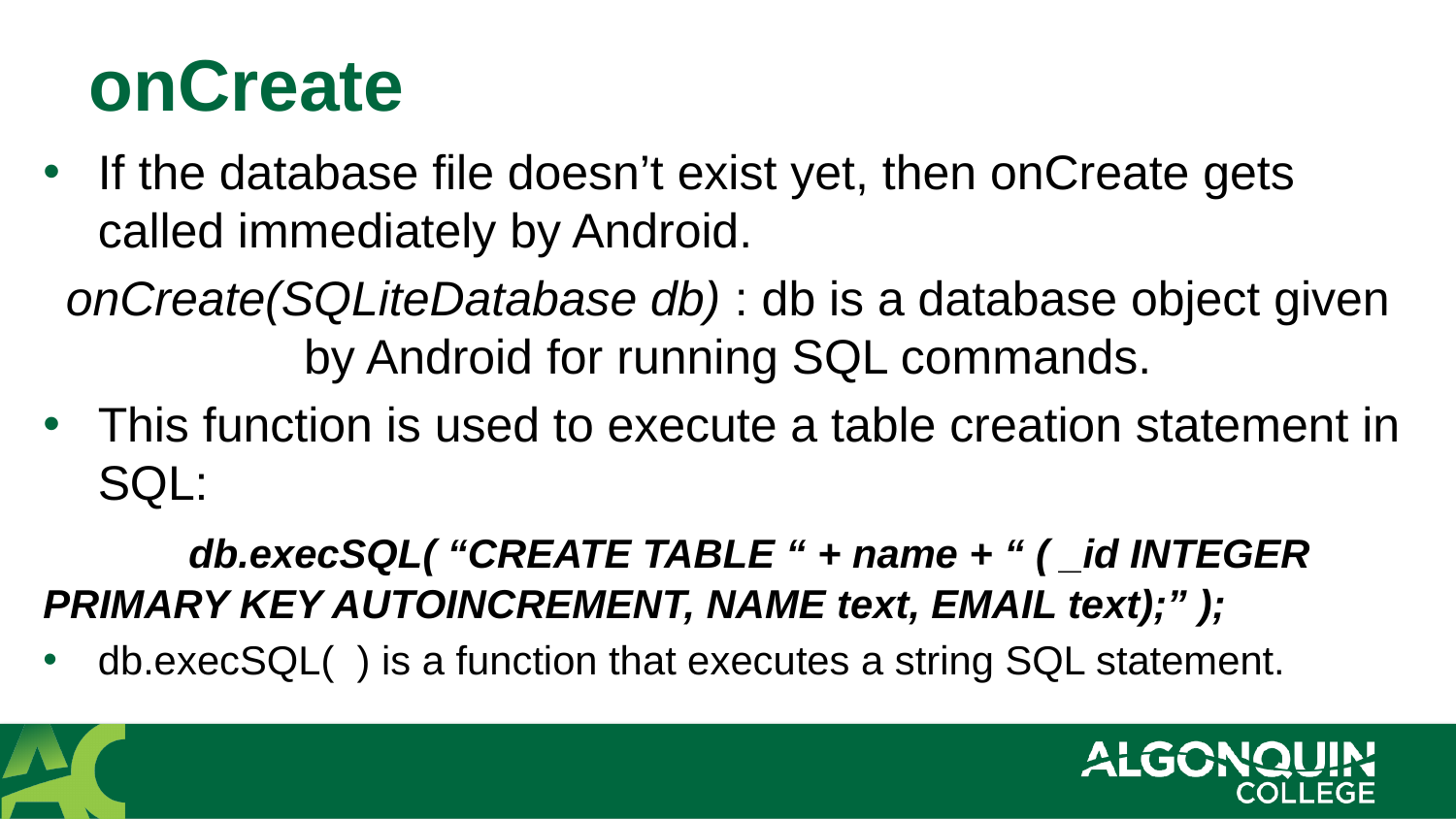

# onCreate
If the database file doesn’t exist yet, then onCreate gets called immediately by Android.
onCreate(SQLiteDatabase db) : db is a database object given by Android for running SQL commands.
This function is used to execute a table creation statement in SQL:
	db.execSQL( “CREATE TABLE “ + name + “ ( _id INTEGER 	PRIMARY KEY AUTOINCREMENT, NAME text, EMAIL text);” );
db.execSQL(  ) is a function that executes a string SQL statement.